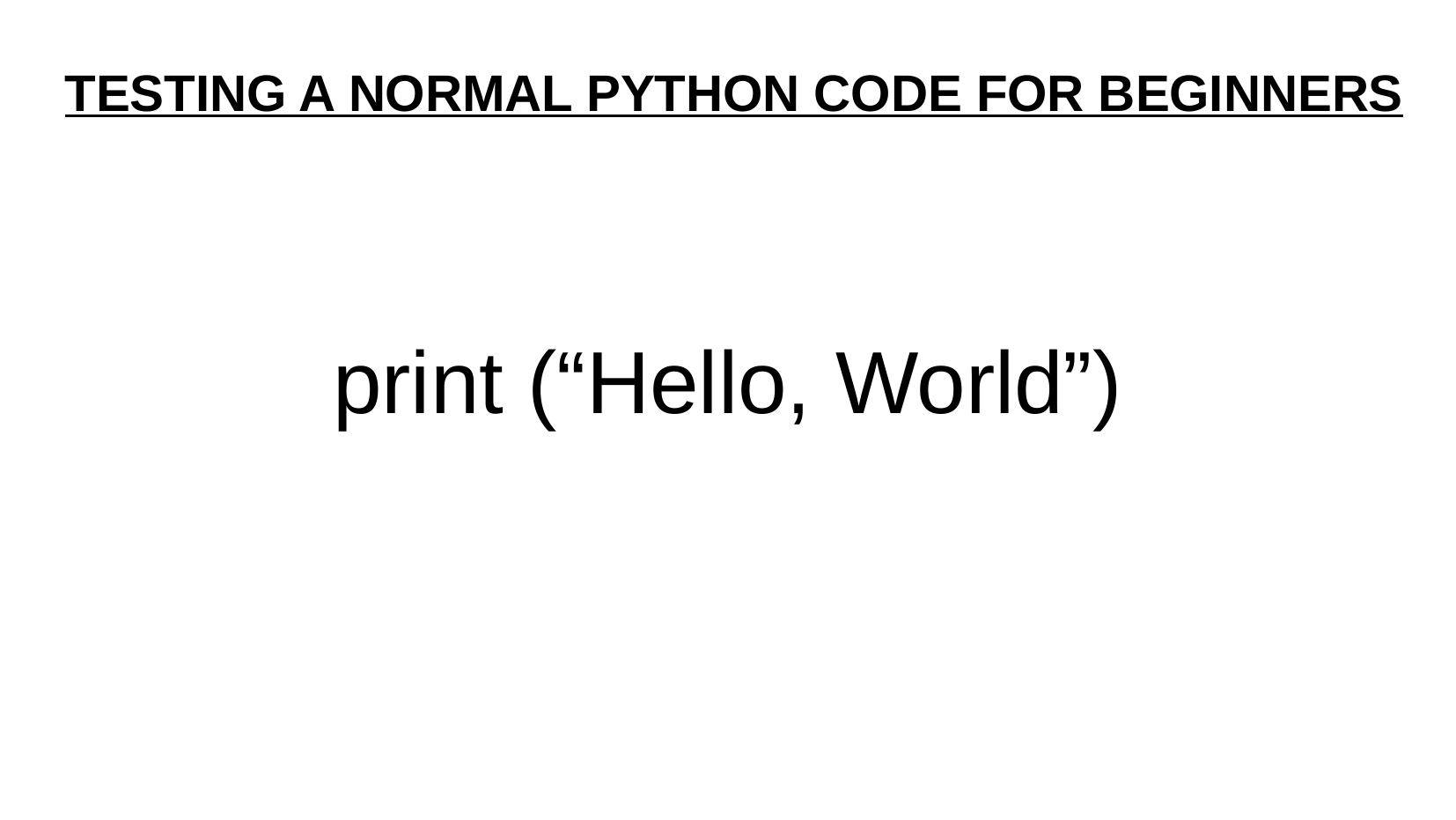

TESTING A NORMAL PYTHON CODE FOR BEGINNERS
# print (“Hello, World”)